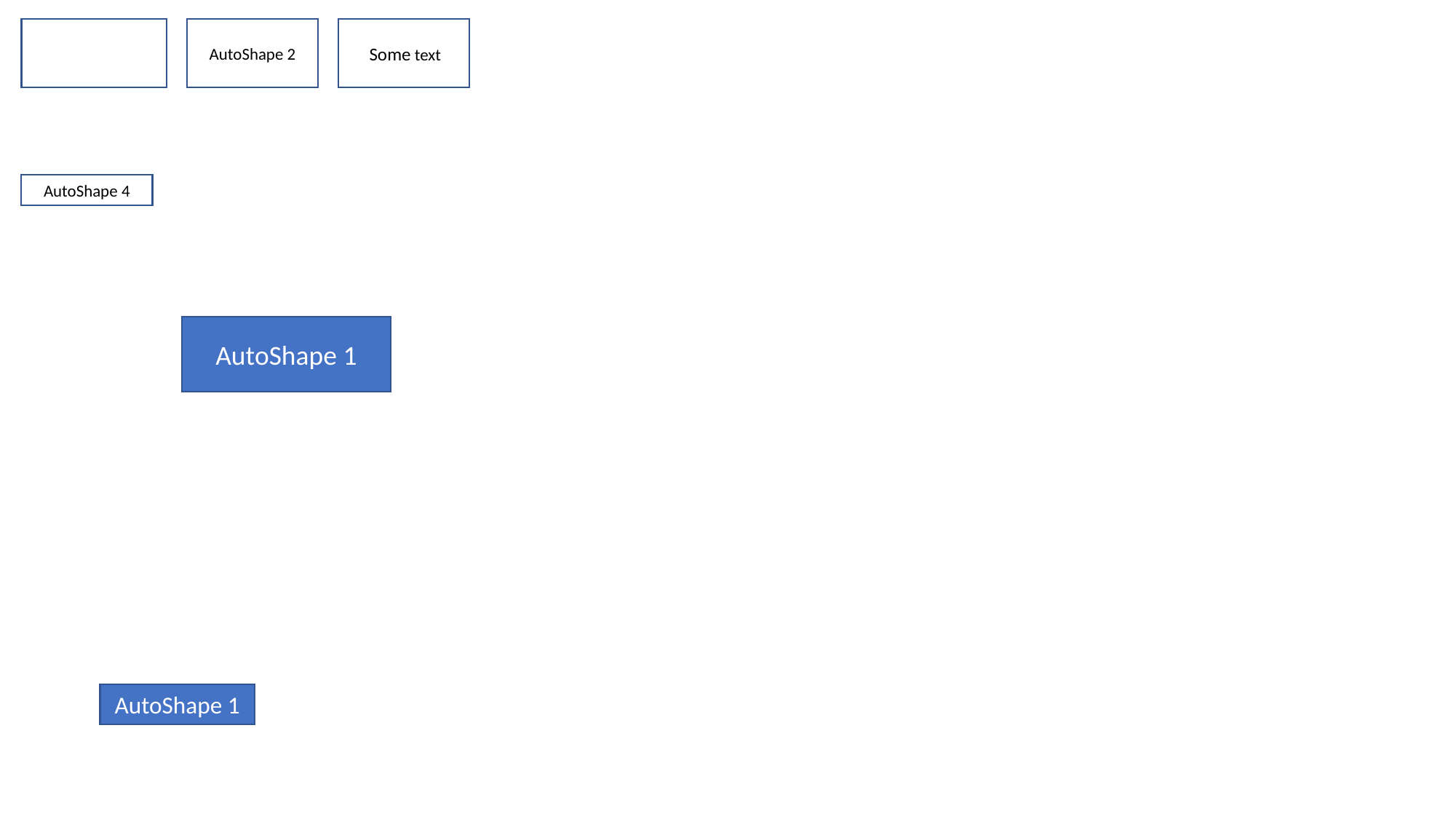

AutoShape 2
Some text
AutoShape 1
AutoShape 4